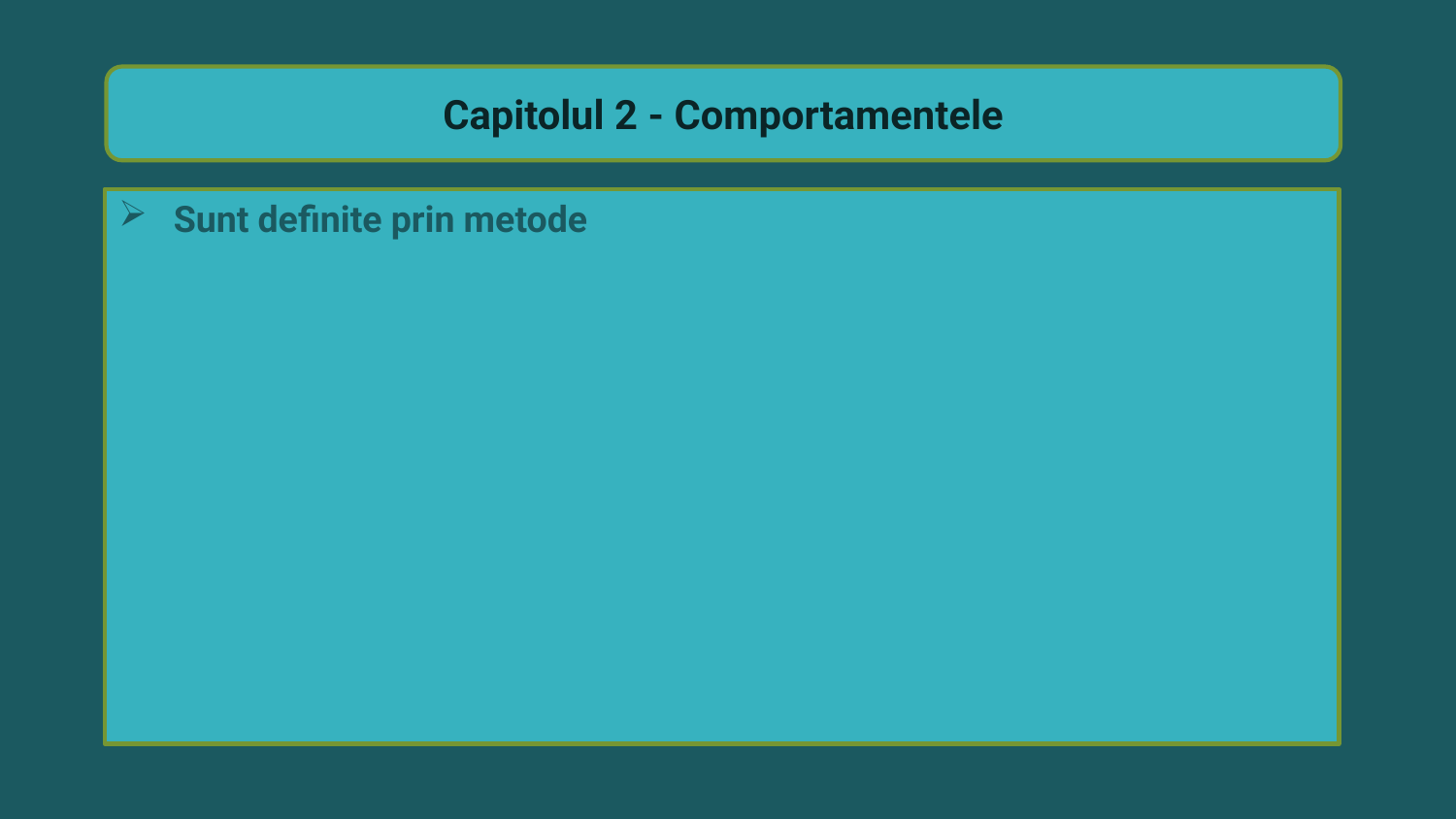

Capitolul 2 - Comportamentele
Sunt definite prin metode